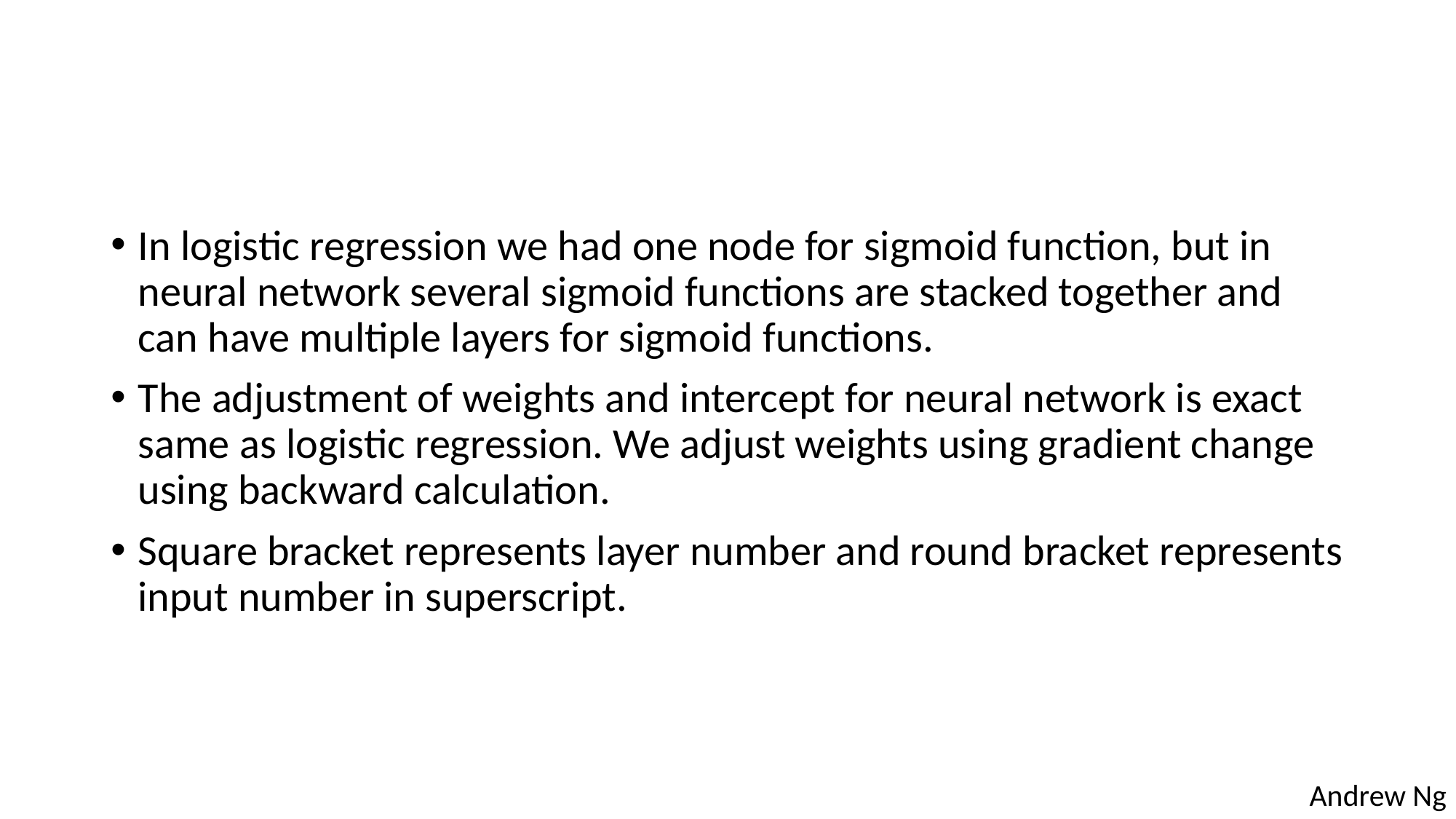

#
In logistic regression we had one node for sigmoid function, but in neural network several sigmoid functions are stacked together and can have multiple layers for sigmoid functions.
The adjustment of weights and intercept for neural network is exact same as logistic regression. We adjust weights using gradient change using backward calculation.
Square bracket represents layer number and round bracket represents input number in superscript.